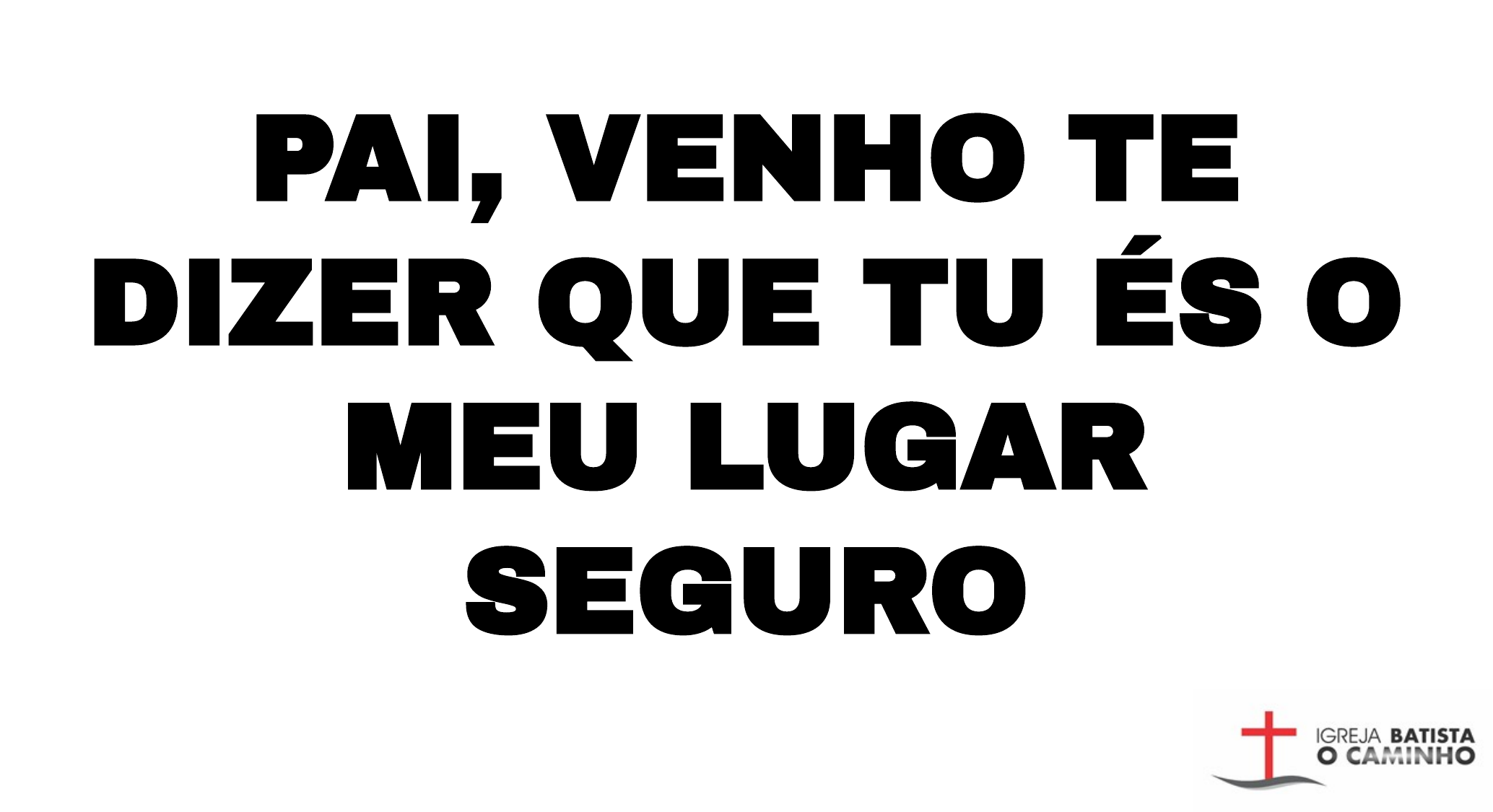

PAI, VENHO TE DIZER QUE TU ÉS O MEU LUGAR SEGURO